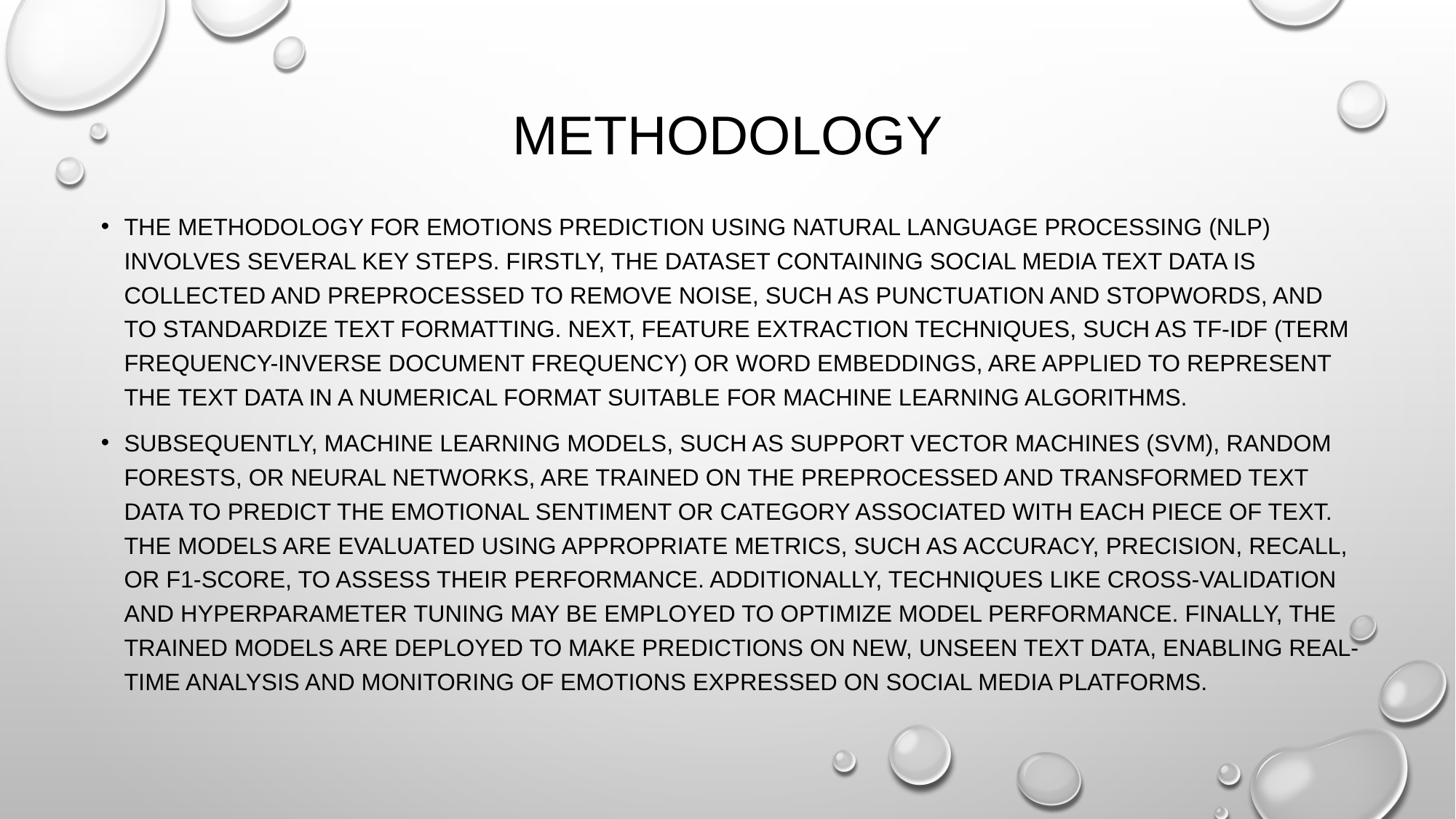

# methodology
The methodology for emotions prediction using Natural Language Processing (NLP) involves several key steps. Firstly, the dataset containing social media text data is collected and preprocessed to remove noise, such as punctuation and stopwords, and to standardize text formatting. Next, feature extraction techniques, such as TF-IDF (Term Frequency-Inverse Document Frequency) or word embeddings, are applied to represent the text data in a numerical format suitable for machine learning algorithms.
Subsequently, machine learning models, such as Support Vector Machines (SVM), Random Forests, or Neural Networks, are trained on the preprocessed and transformed text data to predict the emotional sentiment or category associated with each piece of text. The models are evaluated using appropriate metrics, such as accuracy, precision, recall, or F1-score, to assess their performance. Additionally, techniques like cross-validation and hyperparameter tuning may be employed to optimize model performance. Finally, the trained models are deployed to make predictions on new, unseen text data, enabling real-time analysis and monitoring of emotions expressed on social media platforms.